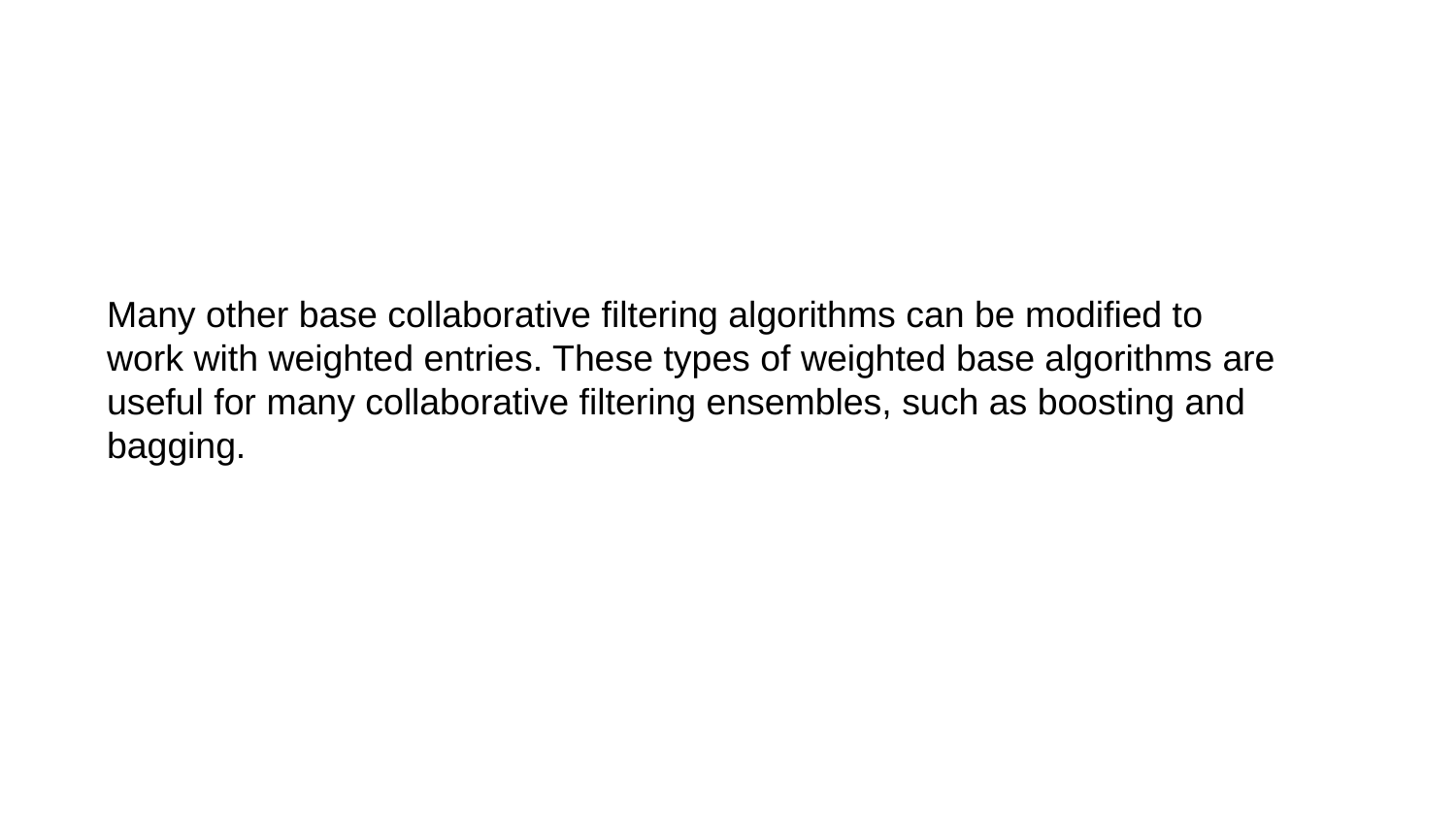

#

Many other base collaborative filtering algorithms can be modified to work with weighted entries. These types of weighted base algorithms are useful for many collaborative filtering ensembles, such as boosting and bagging.